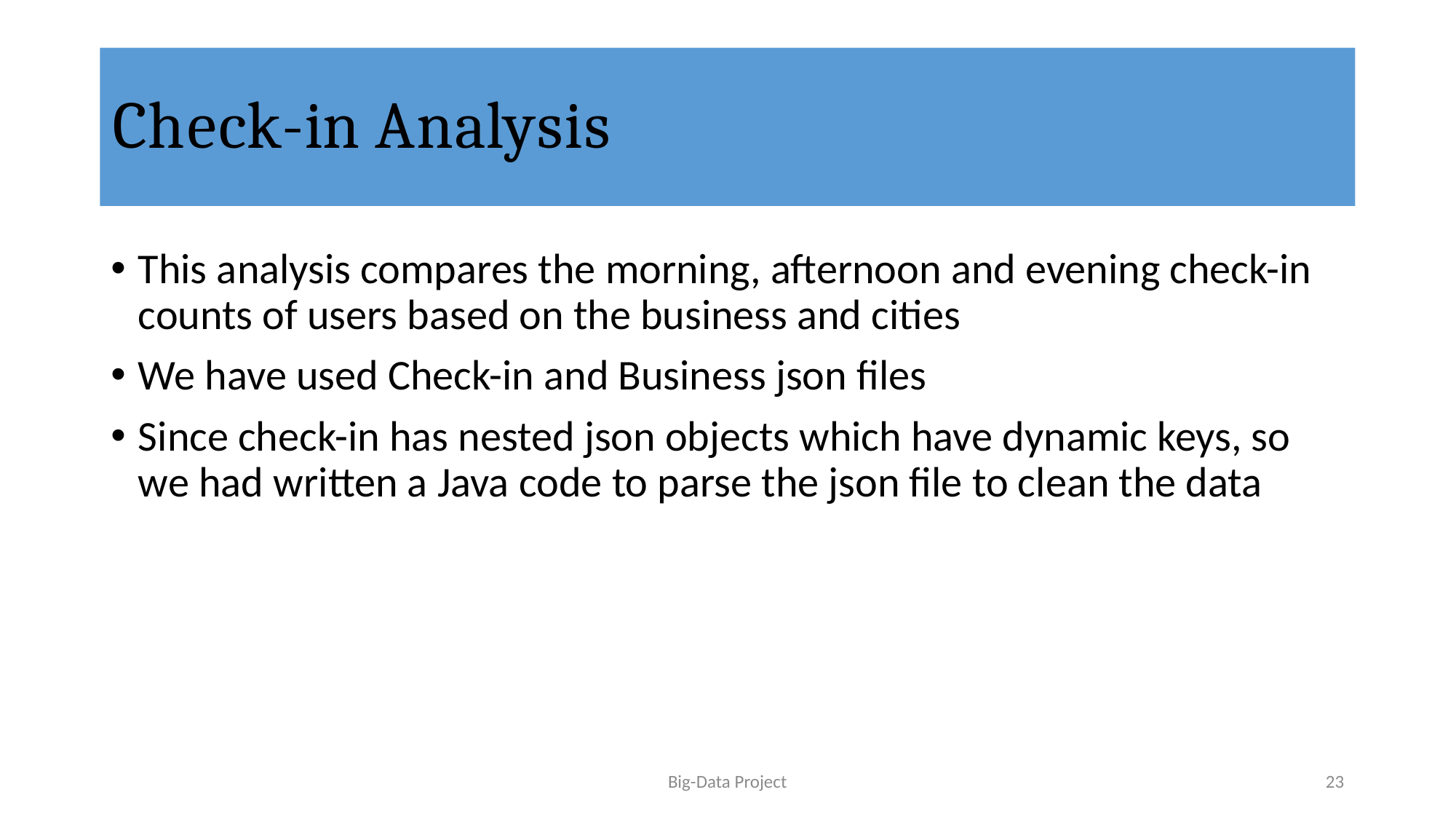

# Check-in Analysis

This analysis compares the morning, afternoon and evening check-in counts of users based on the business and cities
We have used Check-in and Business json files
Since check-in has nested json objects which have dynamic keys, so we had written a Java code to parse the json file to clean the data

Big-Data Project
23